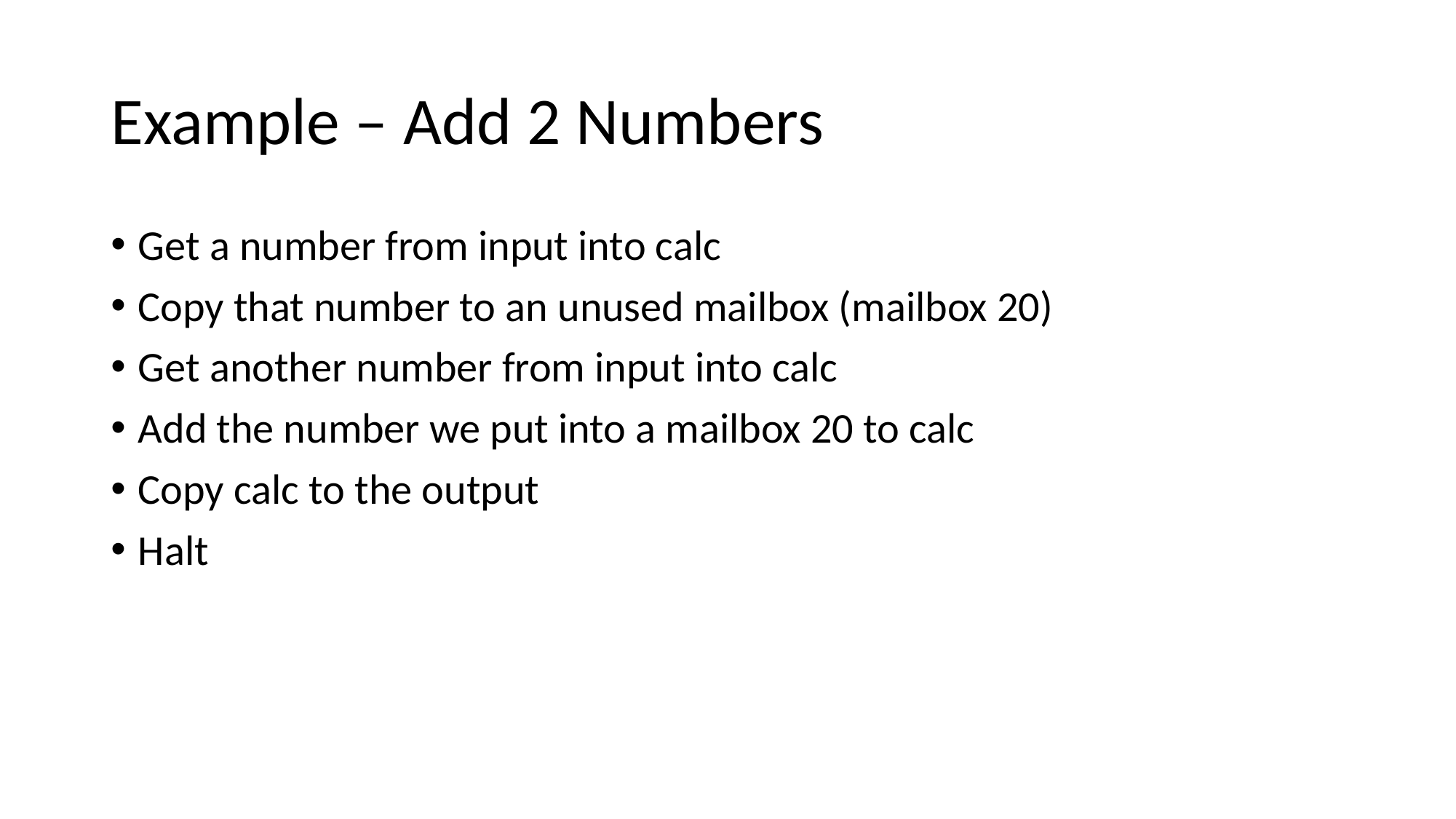

# Example – Add 2 Numbers
Get a number from input into calc
Copy that number to an unused mailbox (mailbox 20)
Get another number from input into calc
Add the number we put into a mailbox 20 to calc
Copy calc to the output
Halt